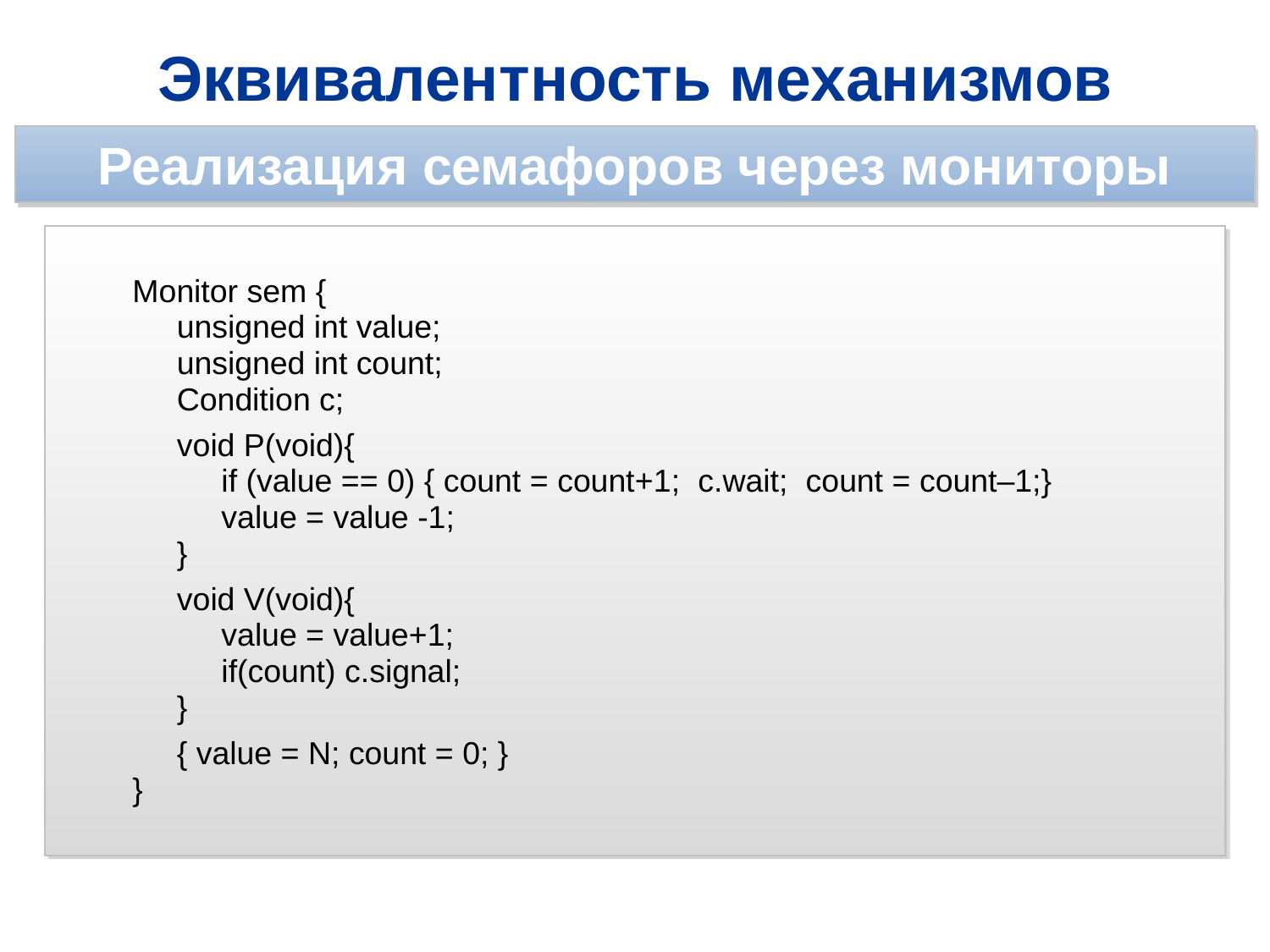

Эквивалентность механизмов
Реализация семафоров через мониторы

Monitor sem {
     unsigned int value;
     unsigned int count;
     Condition c;
     void P(void){
          if (value == 0) { count = count+1;  c.wait;  count = count–1;}
          value = value -1;
     }
     void V(void){
          value = value+1;
          if(count) c.signal;
     }
     { value = N; count = 0; }
}